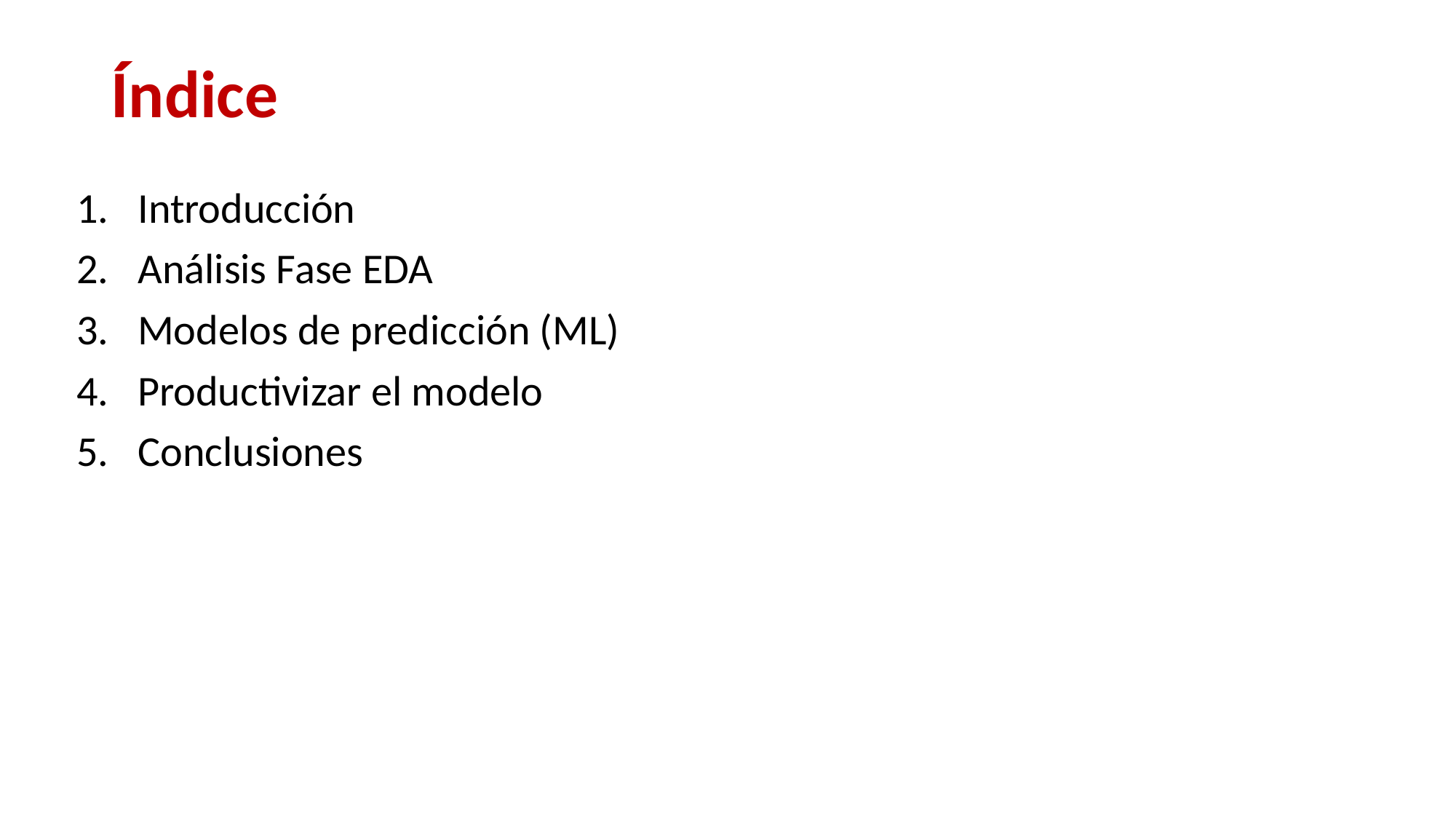

Índice
Introducción
Análisis Fase EDA
Modelos de predicción (ML)
Productivizar el modelo
Conclusiones